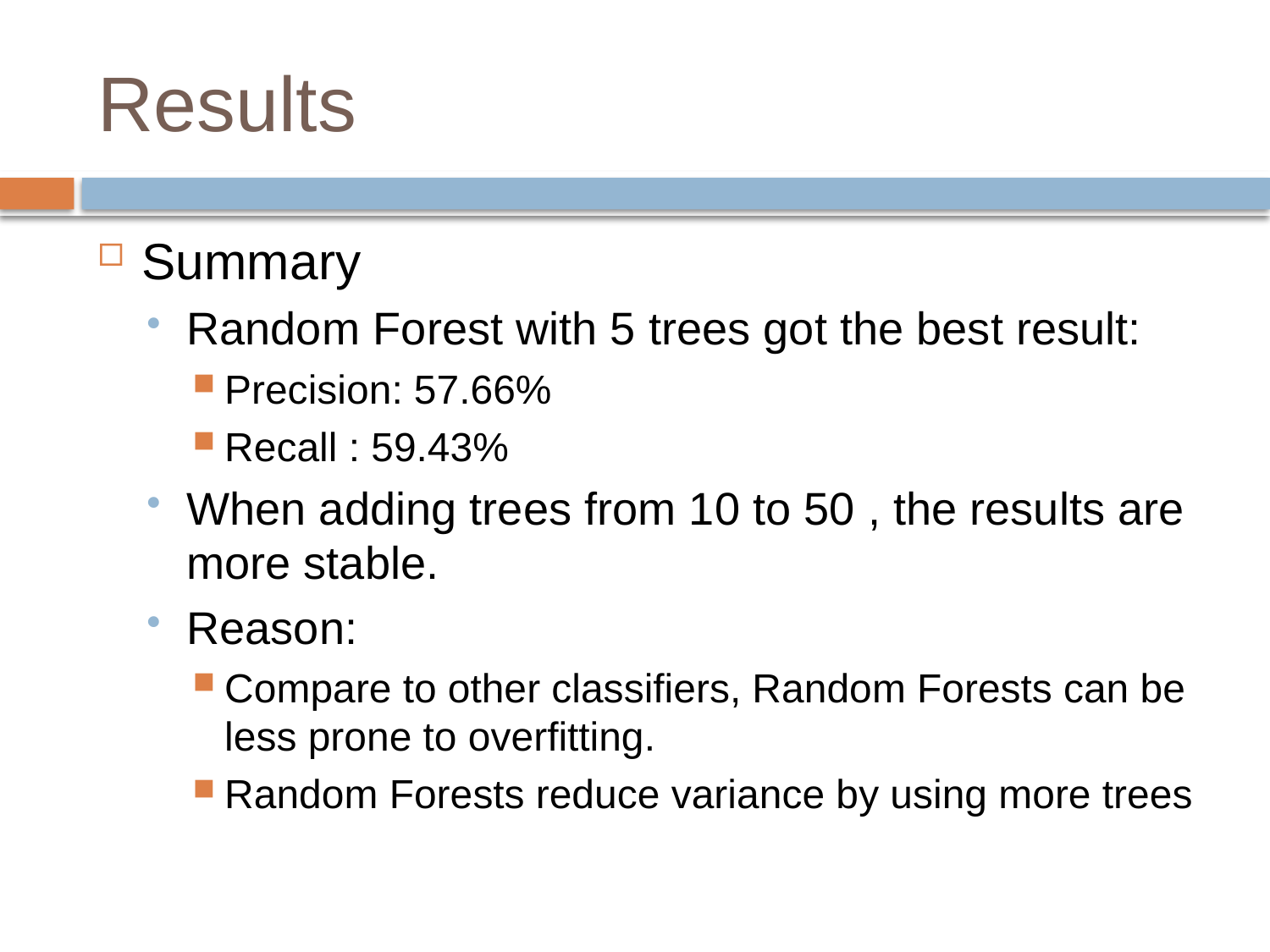

# Results
Summary
Random Forest with 5 trees got the best result:
Precision: 57.66%
Recall : 59.43%
When adding trees from 10 to 50 , the results are more stable.
Reason:
Compare to other classifiers, Random Forests can be less prone to overfitting.
Random Forests reduce variance by using more trees